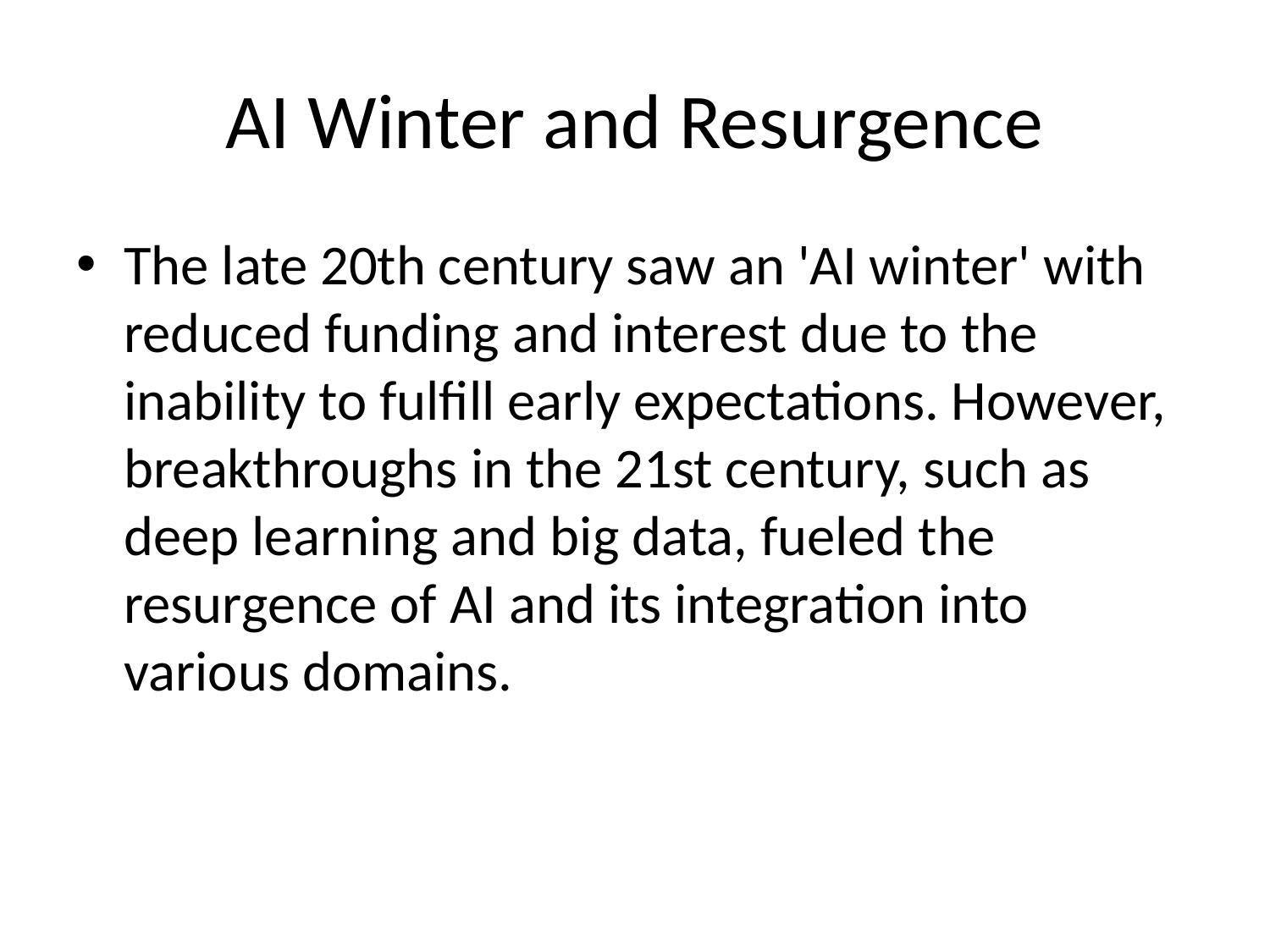

# AI Winter and Resurgence
The late 20th century saw an 'AI winter' with reduced funding and interest due to the inability to fulfill early expectations. However, breakthroughs in the 21st century, such as deep learning and big data, fueled the resurgence of AI and its integration into various domains.